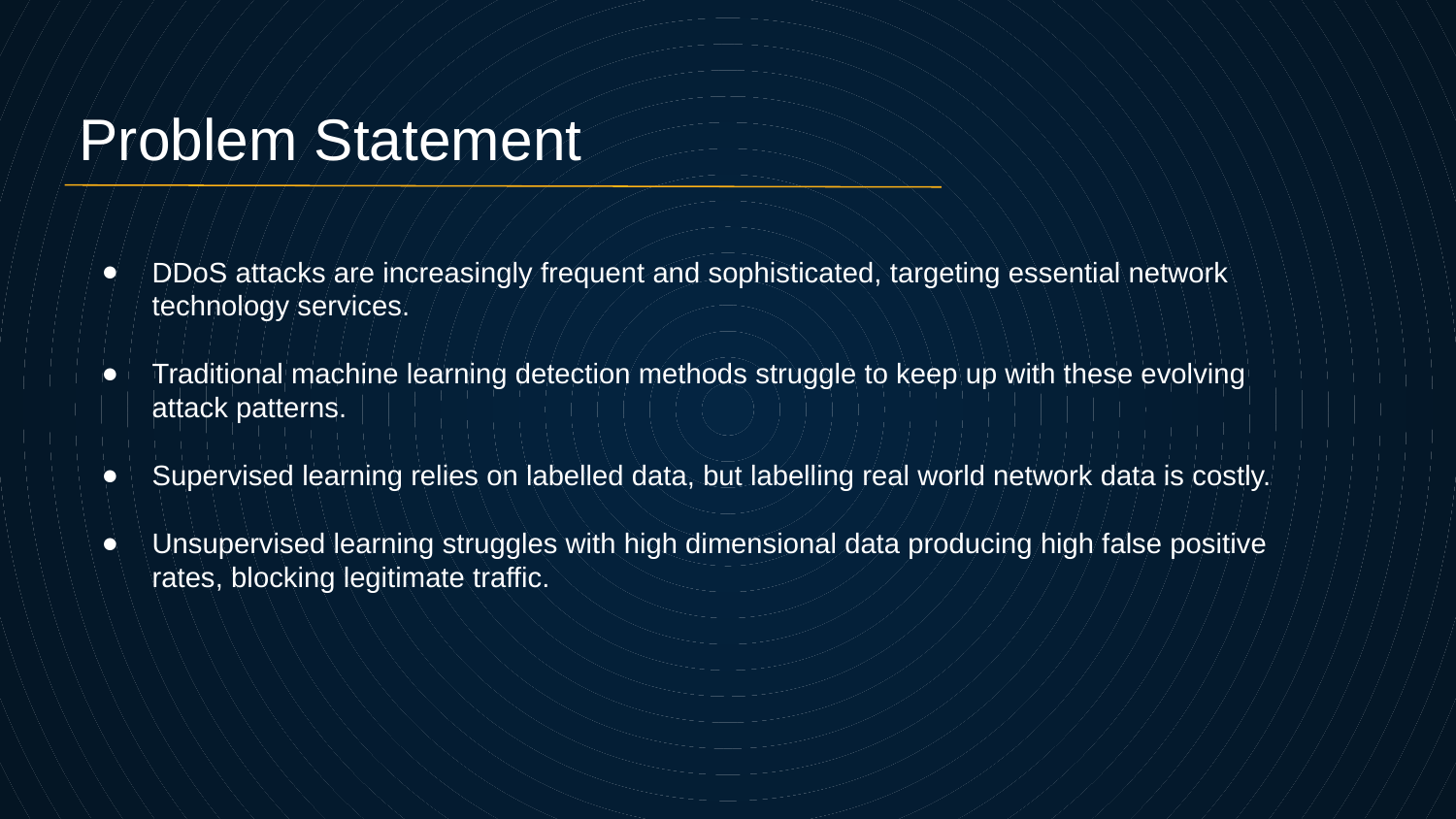

# Problem Statement
DDoS attacks are increasingly frequent and sophisticated, targeting essential network technology services.

Traditional machine learning detection methods struggle to keep up with these evolving attack patterns.

Supervised learning relies on labelled data, but labelling real world network data is costly.

Unsupervised learning struggles with high dimensional data producing high false positive rates, blocking legitimate traffic.